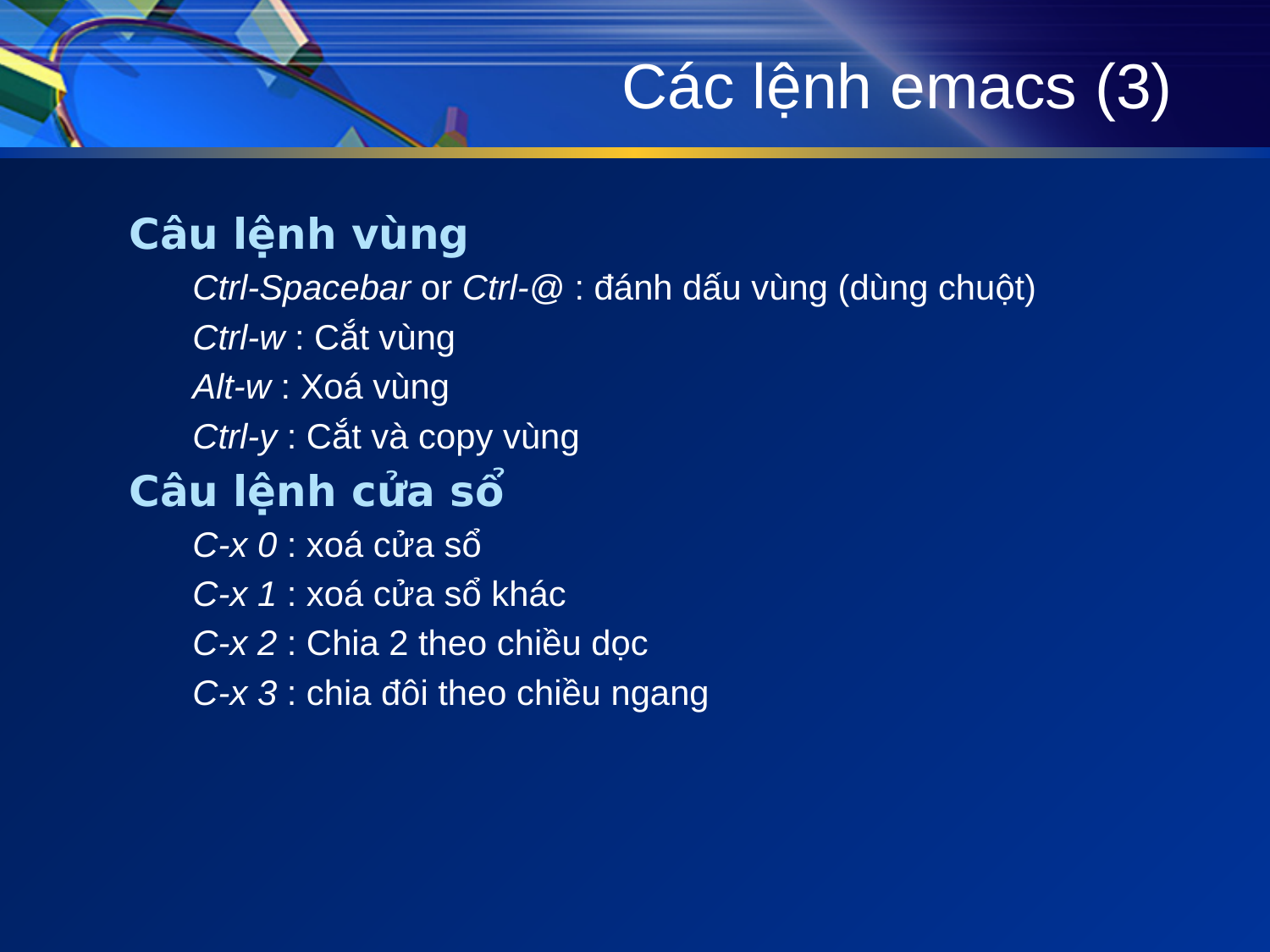

# Các lệnh emacs (3)
Câu lệnh vùng
Ctrl-Spacebar or Ctrl-@ : đánh dấu vùng (dùng chuột)
Ctrl-w : Cắt vùng
Alt-w : Xoá vùng
Ctrl-y : Cắt và copy vùng
Câu lệnh cửa sổ
C-x 0 : xoá cửa sổ
C-x 1 : xoá cửa sổ khác
C-x 2 : Chia 2 theo chiều dọc
C-x 3 : chia đôi theo chiều ngang